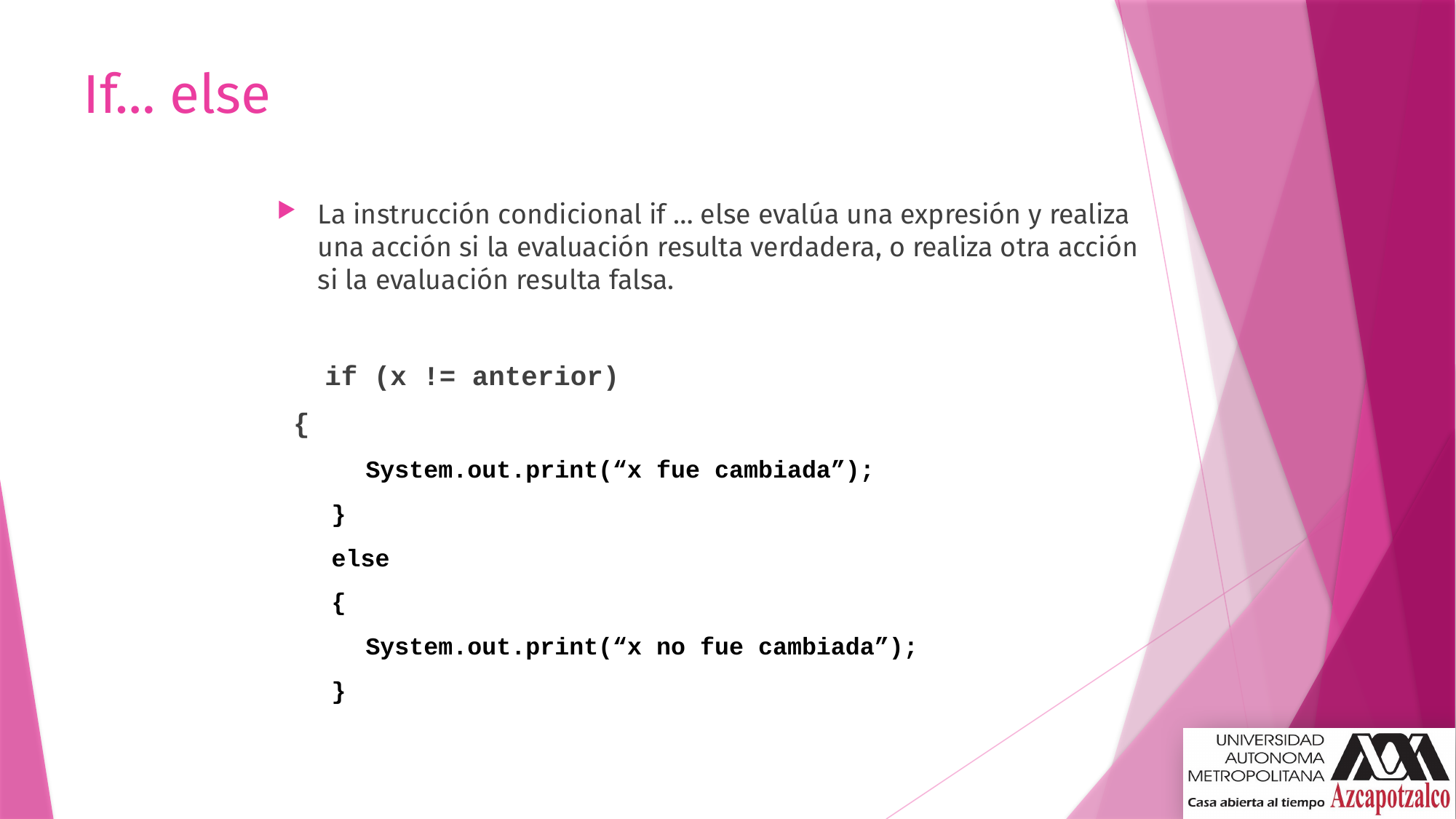

# If… else
La instrucción condicional if … else evalúa una expresión y realiza una acción si la evaluación resulta verdadera, o realiza otra acción si la evaluación resulta falsa.

	 if (x != anterior)
 {
	System.out.print(“x fue cambiada”);
}
else
{
	System.out.print(“x no fue cambiada”);
}
31